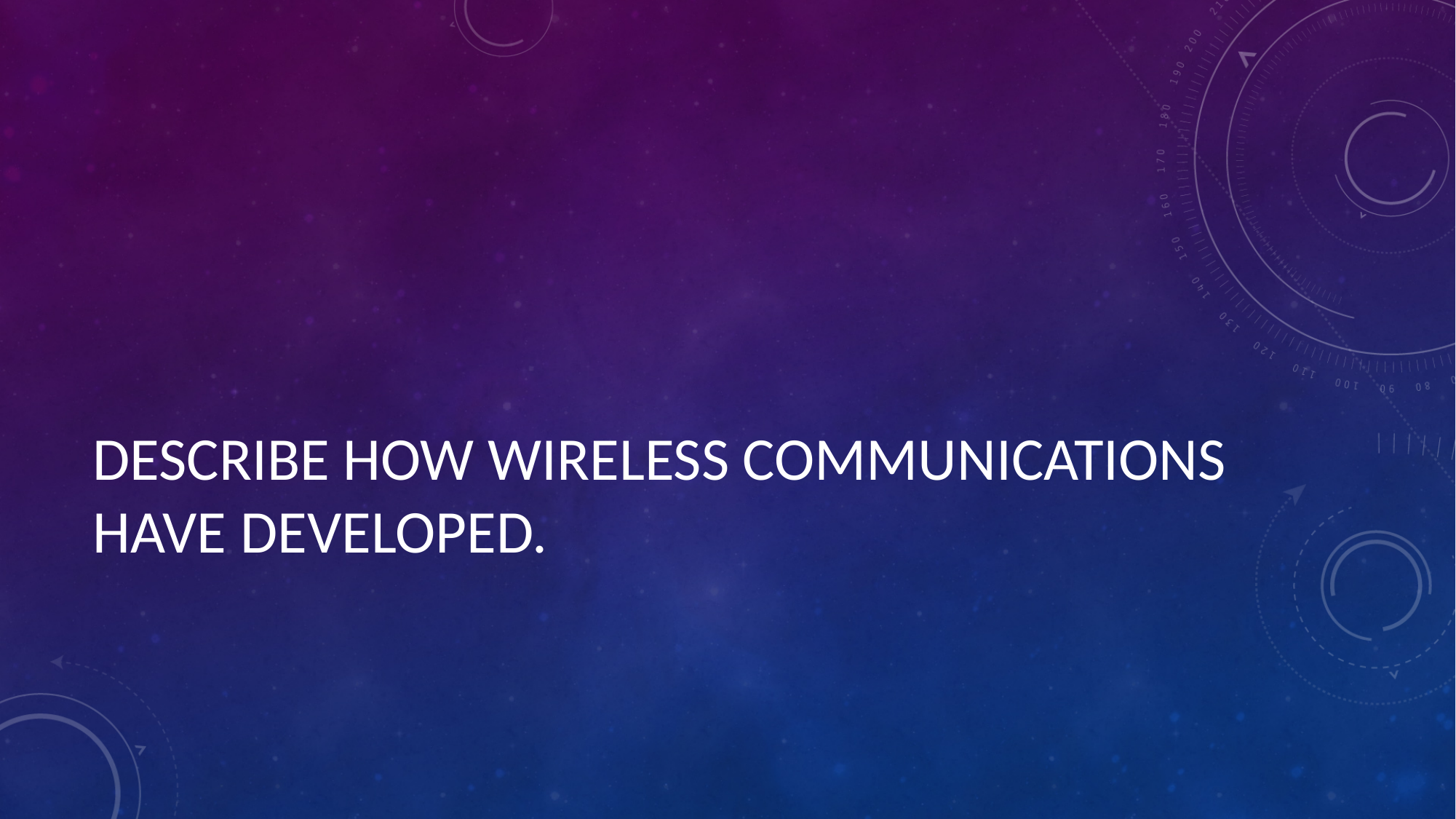

# Describe how wireless communications have developed.